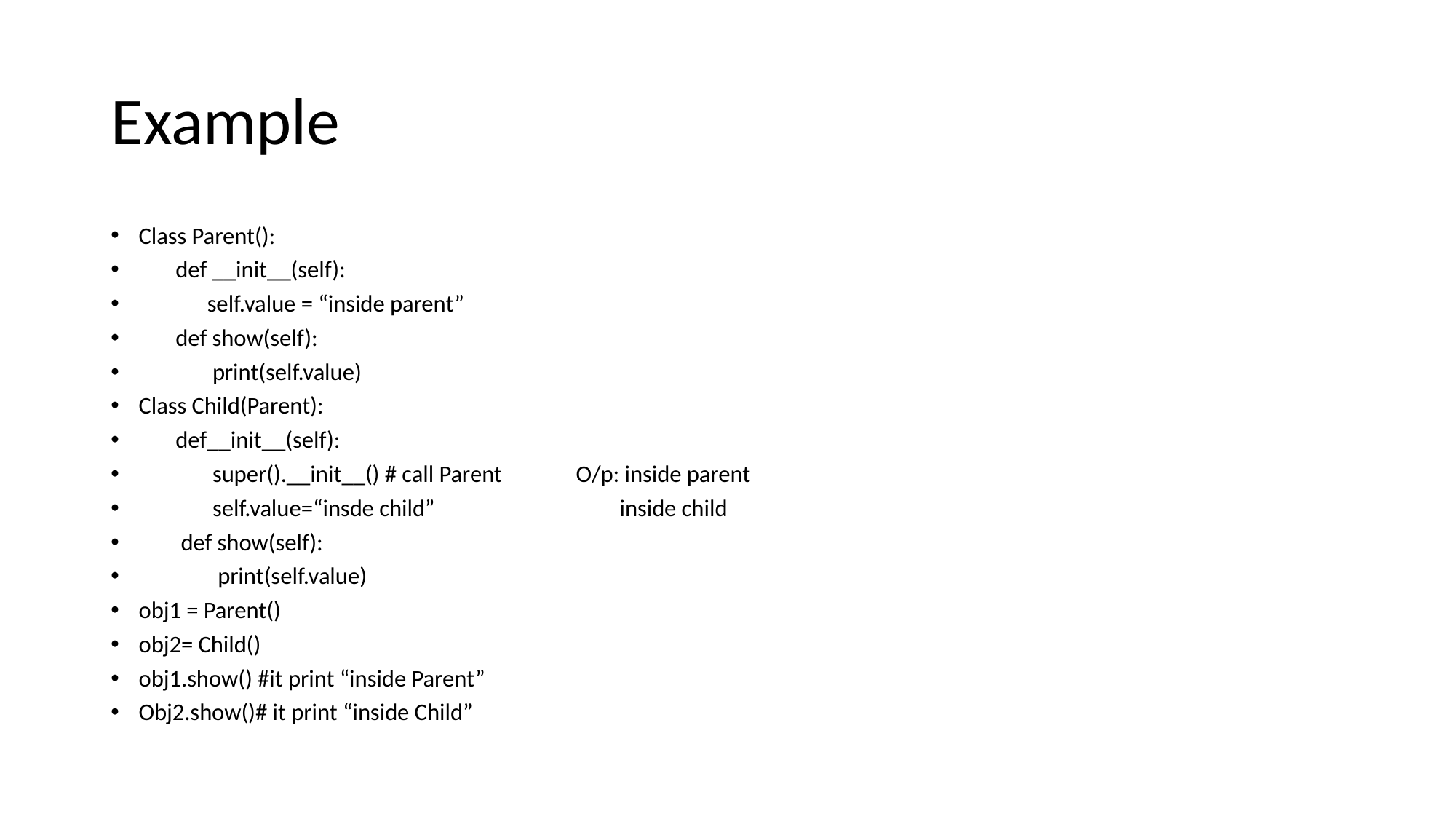

# Example
Class Parent():
       def __init__(self):
             self.value = “inside parent”
       def show(self):
              print(self.value)
Class Child(Parent):
       def__init__(self):
              super().__init__() # call Parent              O/p: inside parent
              self.value=“insde child”                                   inside child
        def show(self):
               print(self.value)
obj1 = Parent()
obj2= Child()
obj1.show() #it print “inside Parent”
Obj2.show()# it print “inside Child”